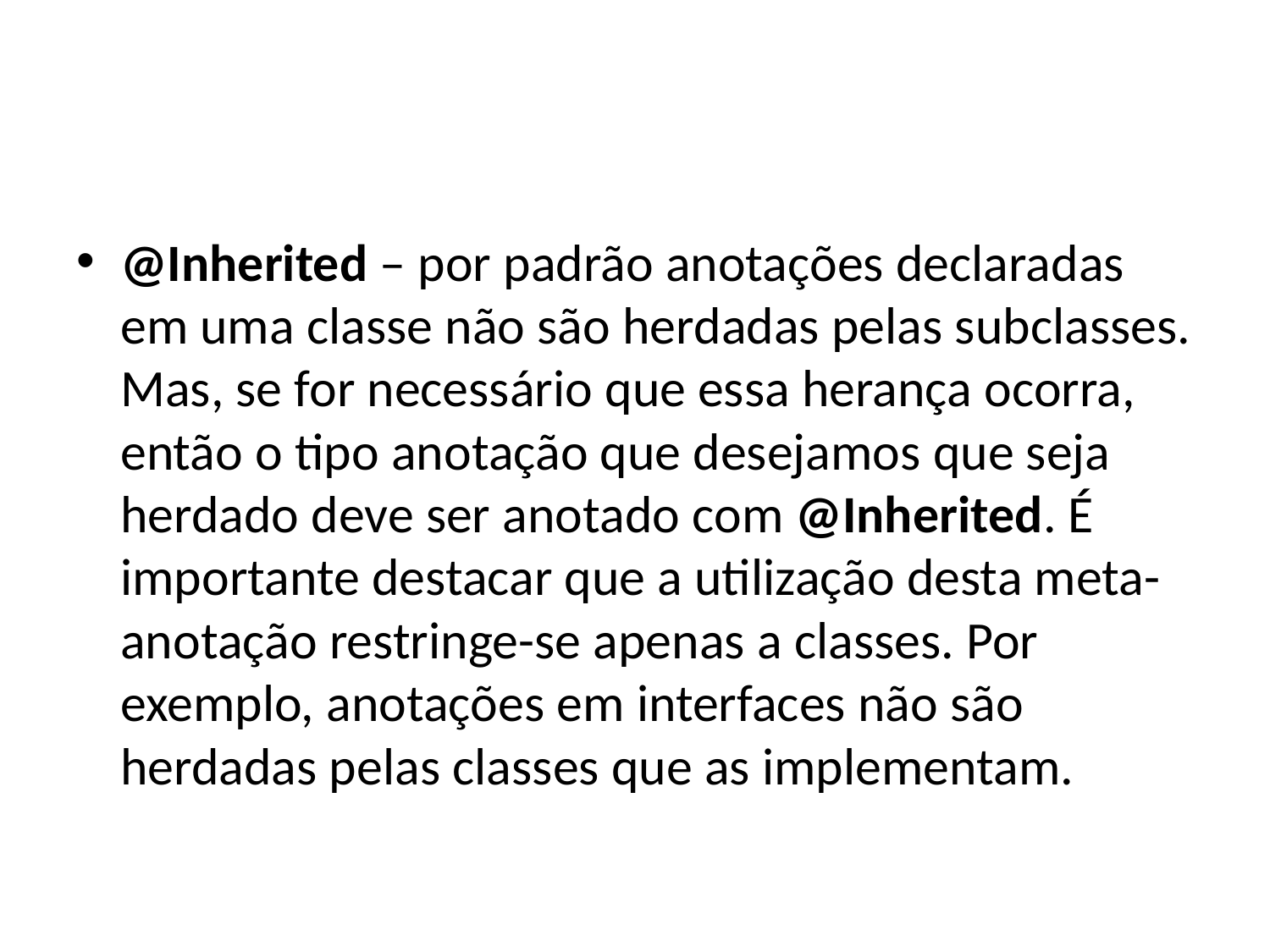

@Inherited – por padrão anotações declaradas em uma classe não são herdadas pelas subclasses. Mas, se for necessário que essa herança ocorra, então o tipo anotação que desejamos que seja herdado deve ser anotado com @Inherited. É importante destacar que a utilização desta meta-anotação restringe-se apenas a classes. Por exemplo, anotações em interfaces não são herdadas pelas classes que as implementam.